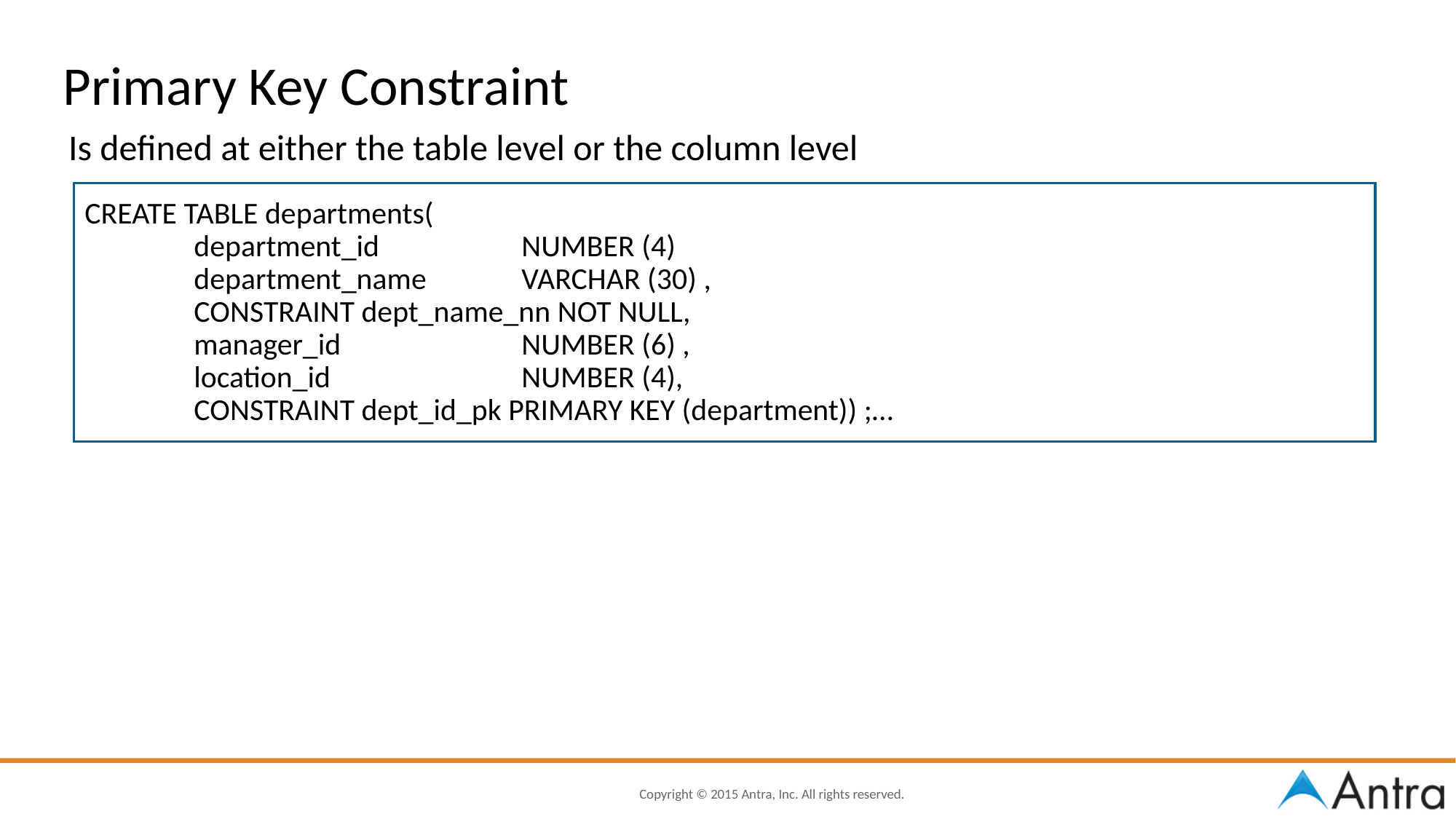

Primary Key Constraint
Is defined at either the table level or the column level
CREATE TABLE departments(
	department_id		NUMBER (4)
	department_name	VARCHAR (30) ,
	CONSTRAINT dept_name_nn NOT NULL,
	manager_id		NUMBER (6) ,
	location_id		NUMBER (4),
	CONSTRAINT dept_id_pk PRIMARY KEY (department)) ;…